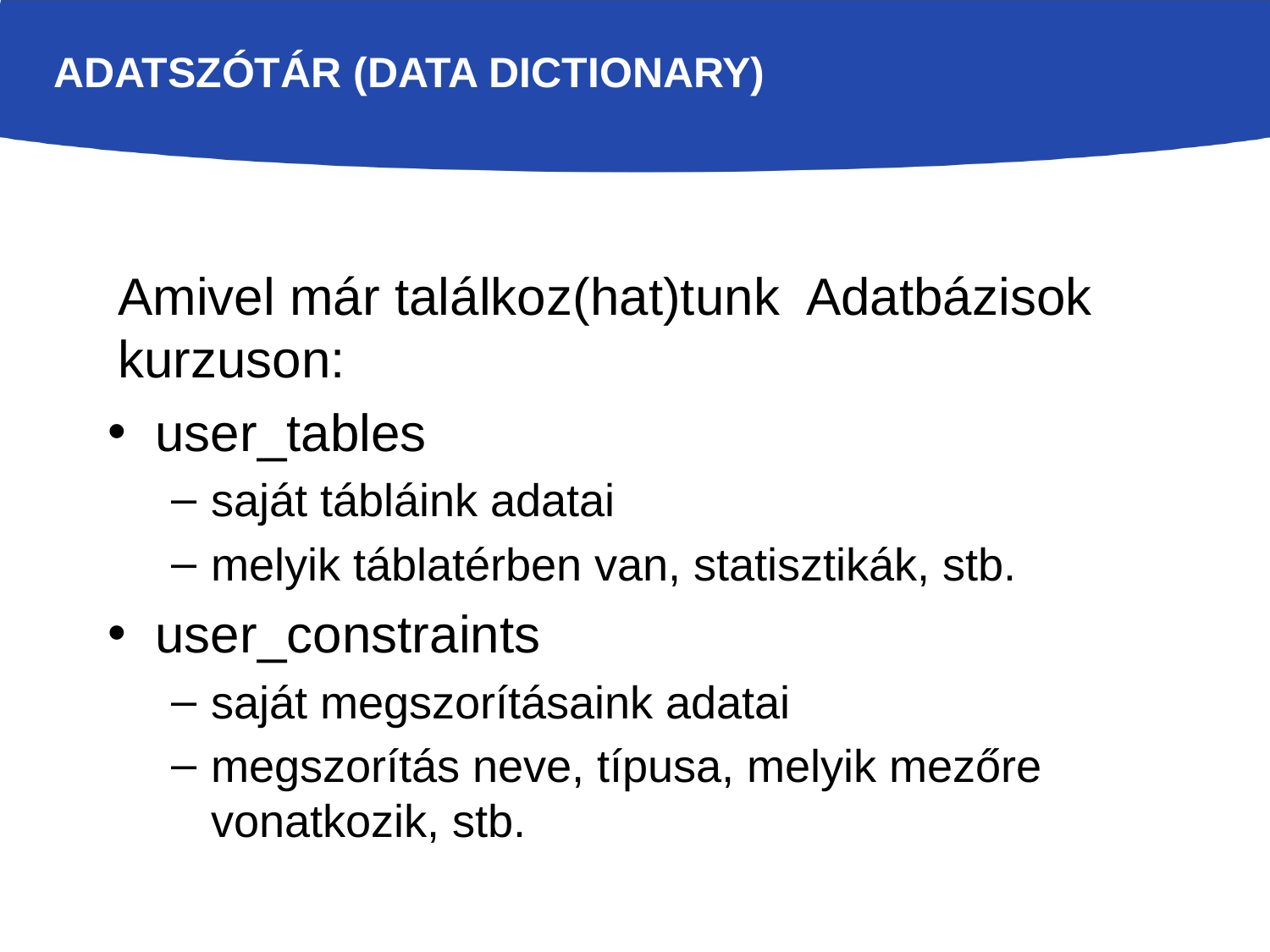

# Adatszótár (Data Dictionary)
Amivel már találkoz(hat)tunk  Adatbázisok kurzuson:
user_tables
saját tábláink adatai
melyik táblatérben van, statisztikák, stb.
user_constraints
saját megszorításaink adatai
megszorítás neve, típusa, melyik mezőre vonatkozik, stb.